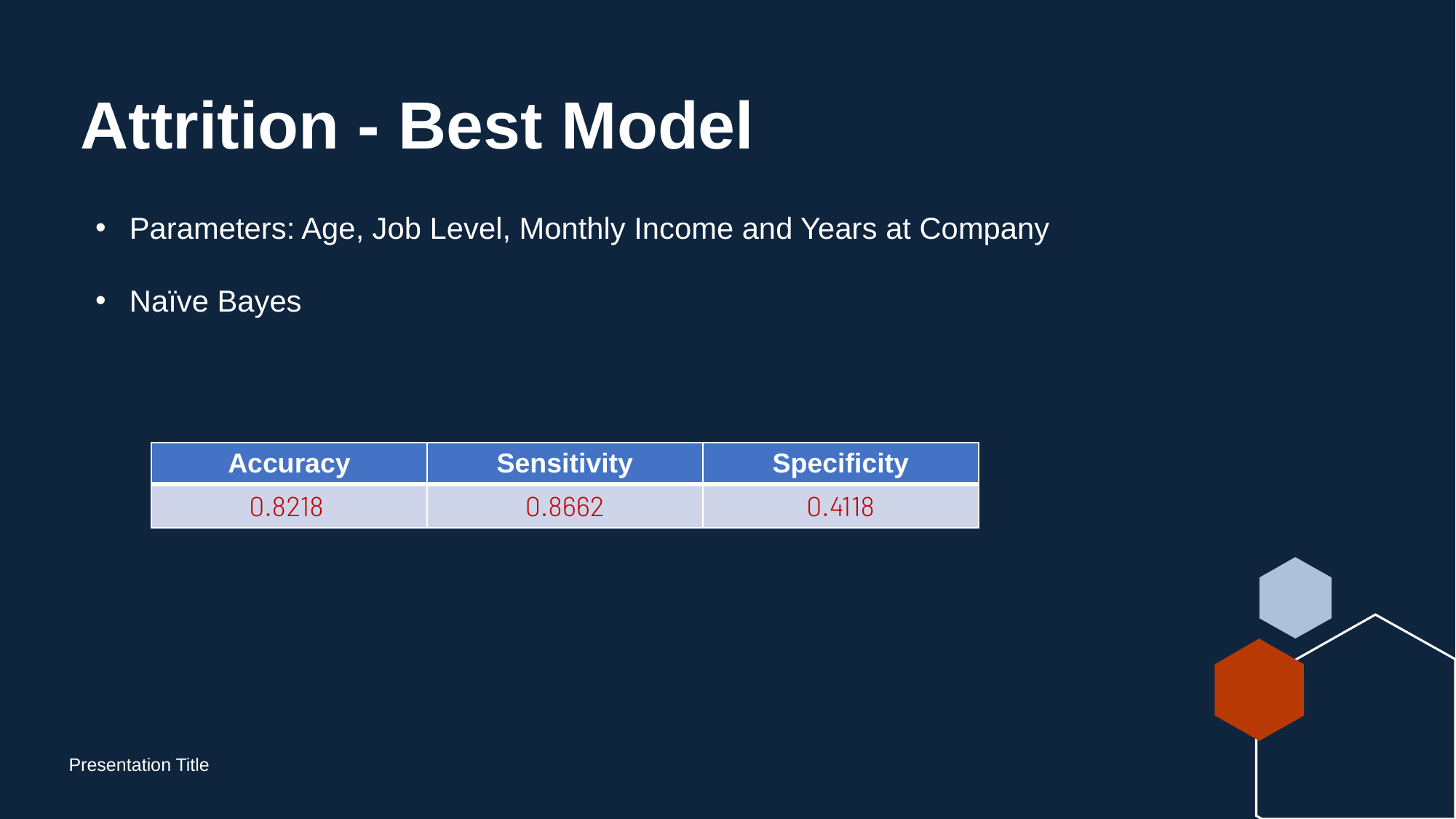

# Attrition - Best Model
Parameters: Age, Job Level, Monthly Income and Years at Company

Naïve Bayes
| Accuracy | Sensitivity | Specificity |
| --- | --- | --- |
| 0.8218 | 0.8662 | 0.4118 |
Presentation Title